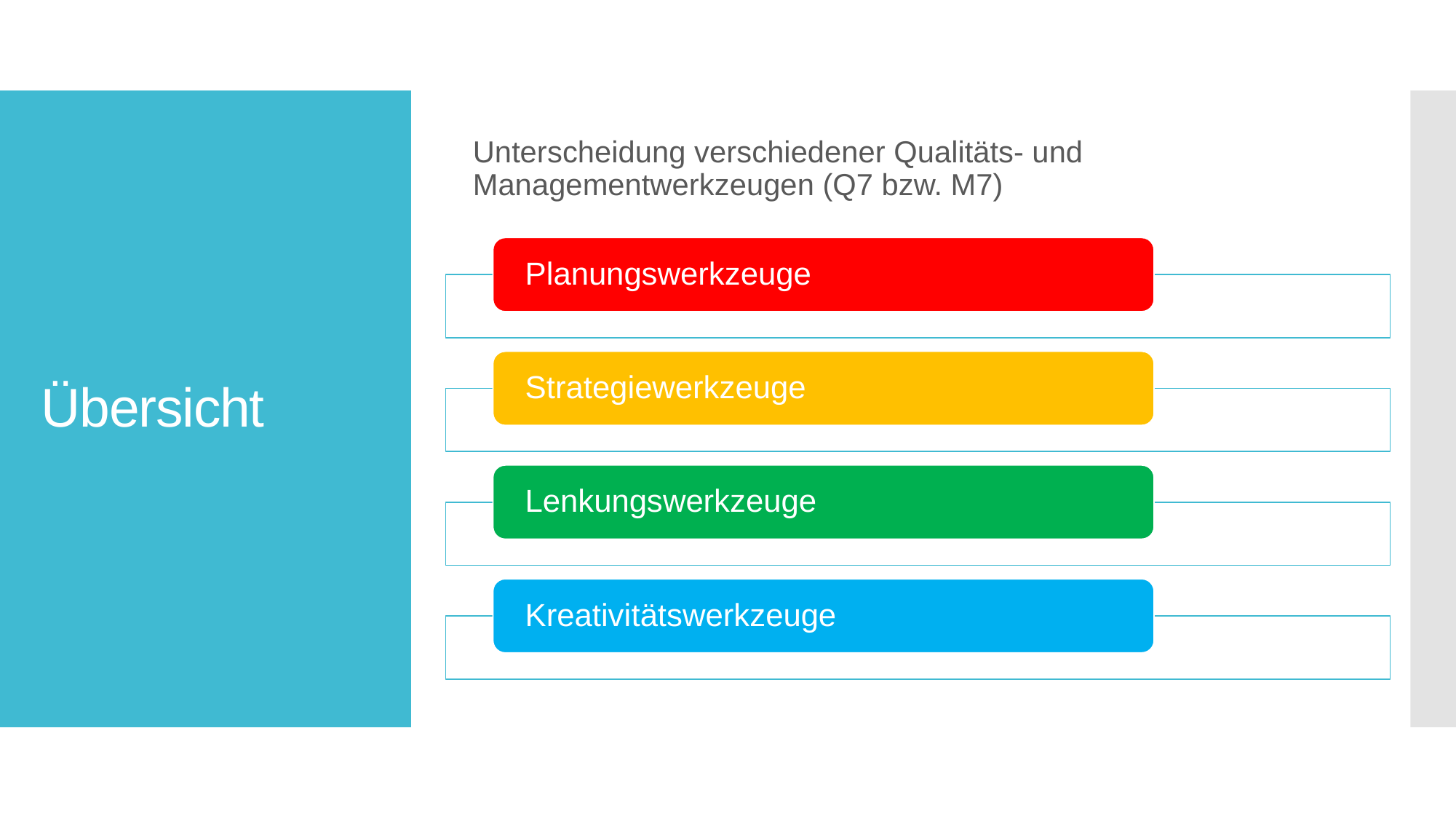

Unterscheidung verschiedener Qualitäts- und Managementwerkzeugen (Q7 bzw. M7)
# Übersicht
Planungswerkzeuge
Strategiewerkzeuge
Lenkungswerkzeuge
Kreativitätswerkzeuge